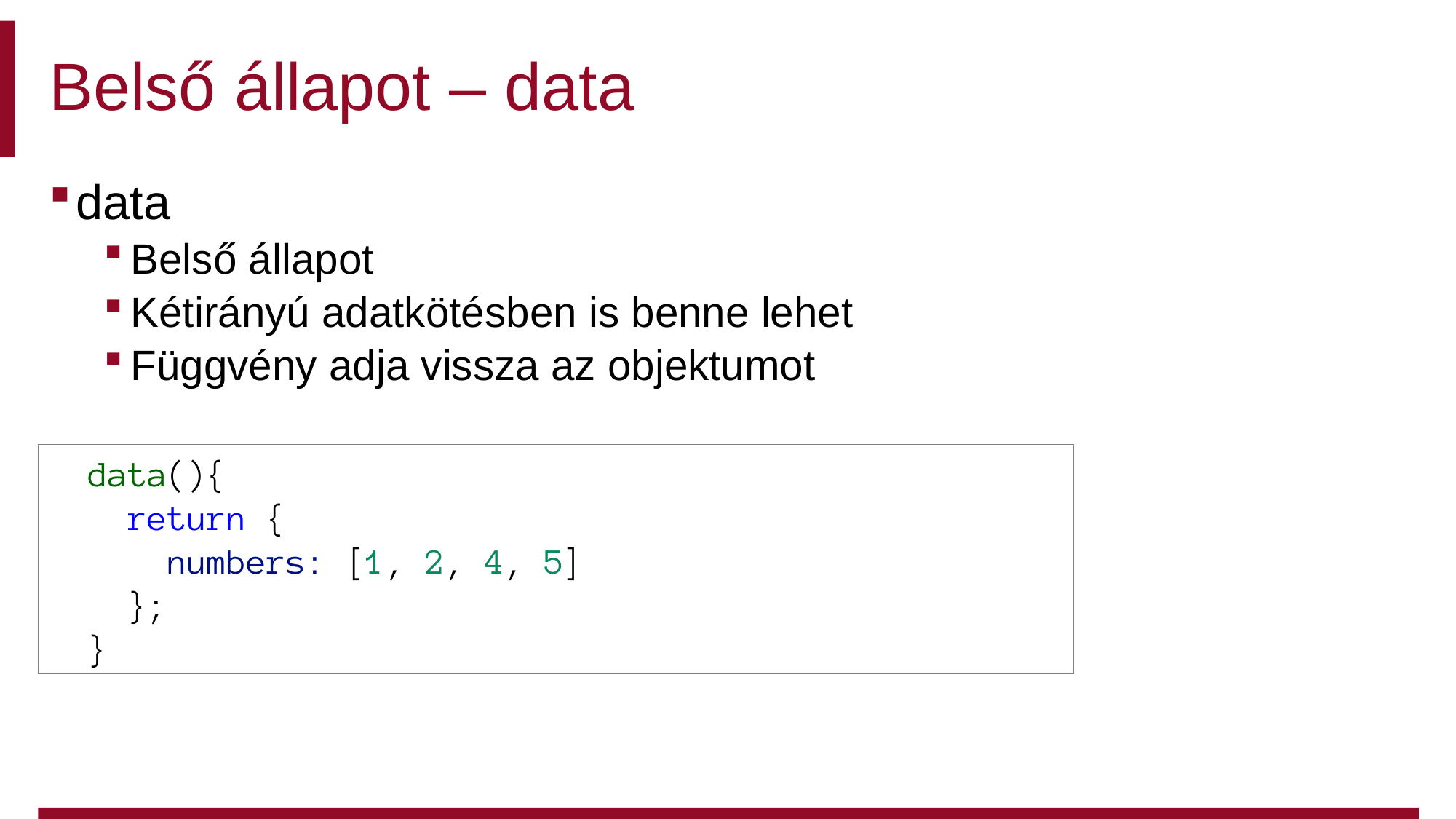

# Belső állapot – data
data
Belső állapot
Kétirányú adatkötésben is benne lehet
Függvény adja vissza az objektumot

  data(){
    return {
      numbers: [1, 2, 4, 5]
    };
  }